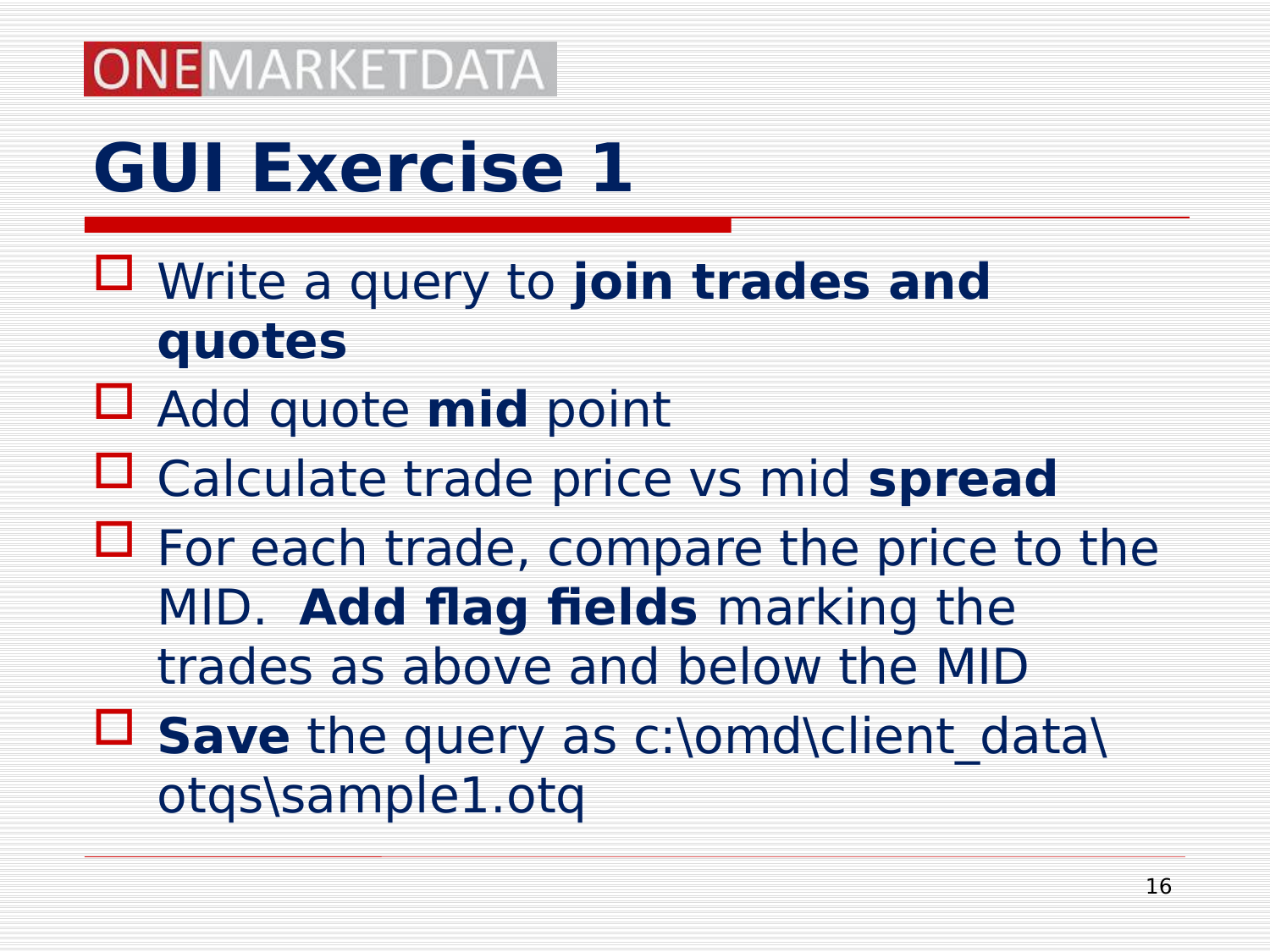

# GUI Exercise 1
Write a query to join trades and quotes
Add quote mid point
Calculate trade price vs mid spread
For each trade, compare the price to the MID.  Add flag fields marking the trades as above and below the MID
Save the query as c:\omd\client_data\otqs\sample1.otq
16